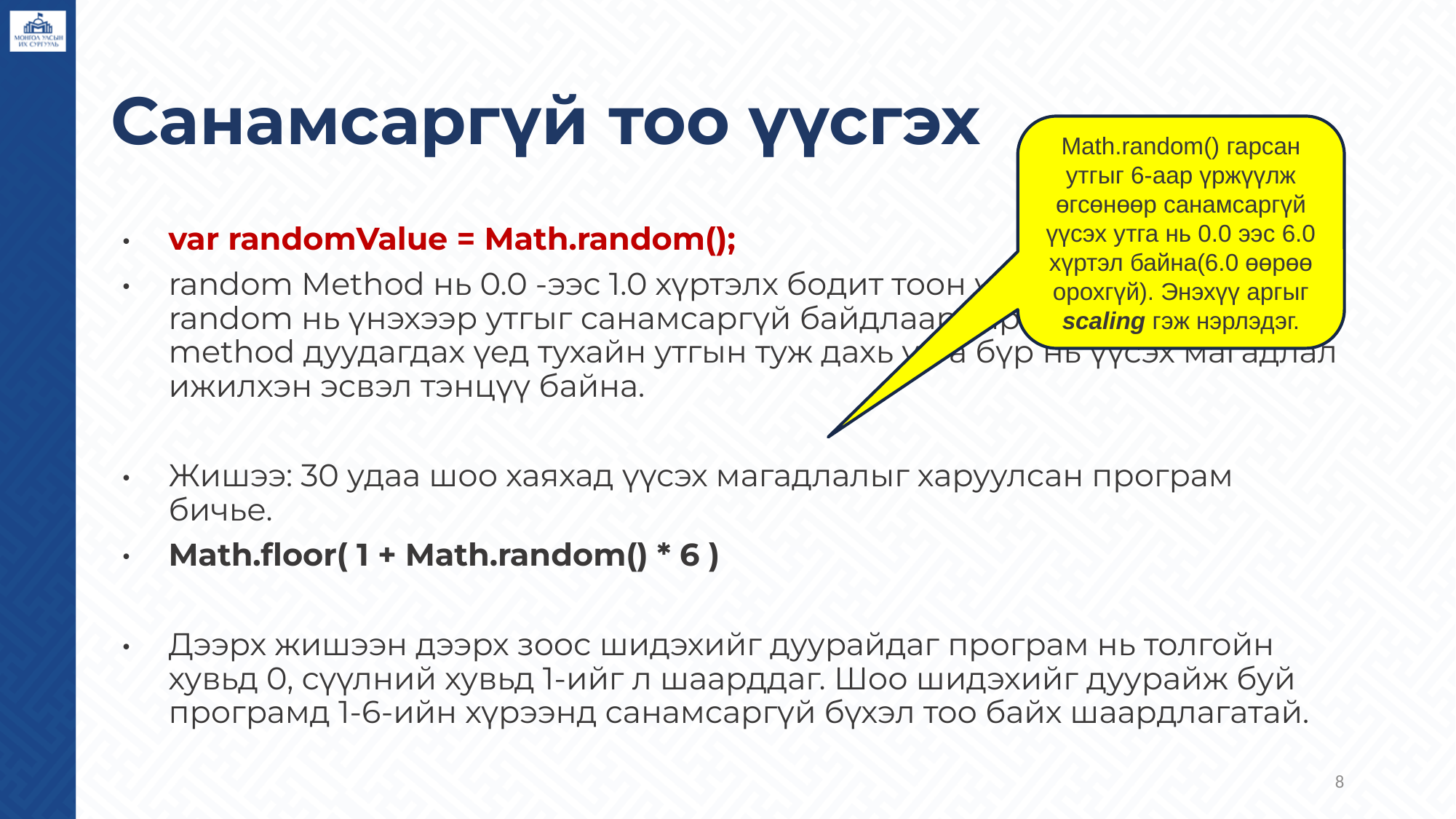

# Санамсаргүй тоо үүсгэх
Math.random() гарсан утгыг 6-аар үржүүлж өгсөнөөр санамсаргүй үүсэх утга нь 0.0 ээс 6.0 хүртэл байна(6.0 өөрөө орохгүй). Энэхүү аргыг scaling гэж нэрлэдэг.
var randomValue = Math.random();
random Method нь 0.0 -ээс 1.0 хүртэлх бодит тоон утгыг үүсгэдэг. Хэрэв random нь үнэхээр утгыг санамсаргүй байдлаар гаргадаг бол энэ method дуудагдах үед тухайн утгын туж дахь утга бүр нь үүсэх магадлал ижилхэн эсвэл тэнцүү байна.

Жишээ: 30 удаа шоо хаяхад үүсэх магадлалыг харуулсан програм бичье.
Math.floor( 1 + Math.random() * 6 )

Дээрх жишээн дээрх зоос шидэхийг дуурайдаг програм нь толгойн хувьд 0, сүүлний хувьд 1-ийг л шаарддаг. Шоо шидэхийг дуурайж буй програмд 1-6-ийн хүрээнд санамсаргүй бүхэл тоо байх шаардлагатай.

8